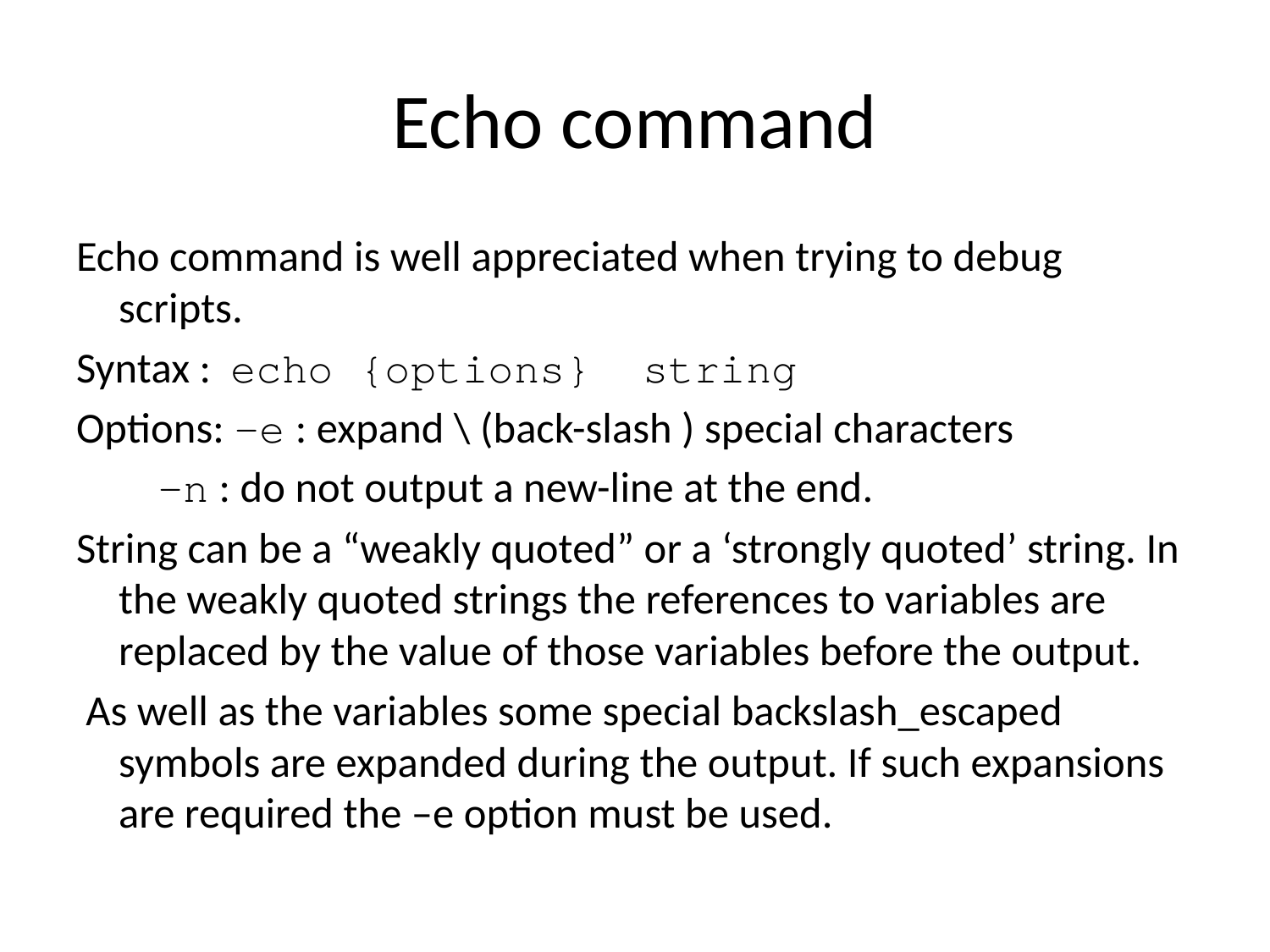

# Echo command
Echo command is well appreciated when trying to debug scripts.
Syntax :  echo {options}  string
Options: -e : expand \ (back-slash ) special characters
		    -n : do not output a new-line at the end.
String can be a “weakly quoted” or a ‘strongly quoted’ string. In the weakly quoted strings the references to variables are replaced by the value of those variables before the output.
 As well as the variables some special backslash_escaped symbols are expanded during the output. If such expansions are required the –e option must be used.